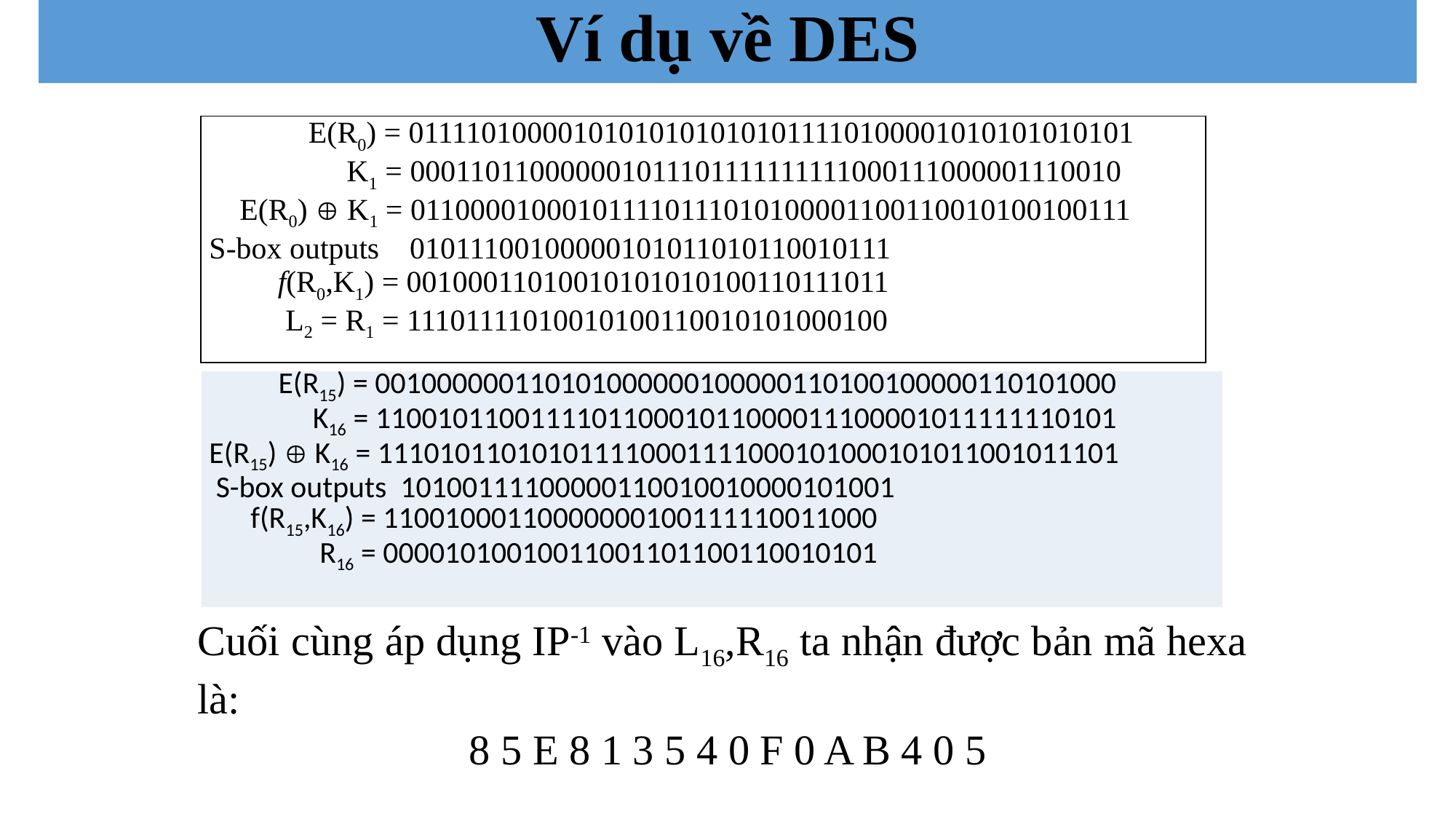

Ví dụ về DES
| E(R0) = 011110100001010101010101011110100001010101010101 K1 = 000110110000001011101111111111000111000001110010 E(R0) ⊕ K1 = 011000010001011110111010100001100110010100100111 S-box outputs 01011100100000101011010110010111 f(R0,K1) = 00100011010010101010100110111011 L2 = R1 = 11101111010010100110010101000100 |
| --- |
| E(R15) = 001000000110101000000100000110100100000110101000 K16 = 110010110011110110001011000011100001011111110101 E(R15) ⊕ K16 = 111010110101011110001111000101000101011001011101 S-box outputs 10100111100000110010010000101001 f(R15,K16) = 11001000110000000100111110011000 R16 = 00001010010011001101100110010101 |
| --- |
Cuối cùng áp dụng IP-1 vào L16,R16 ta nhận được bản mã hexa là:
 8 5 E 8 1 3 5 4 0 F 0 A B 4 0 5